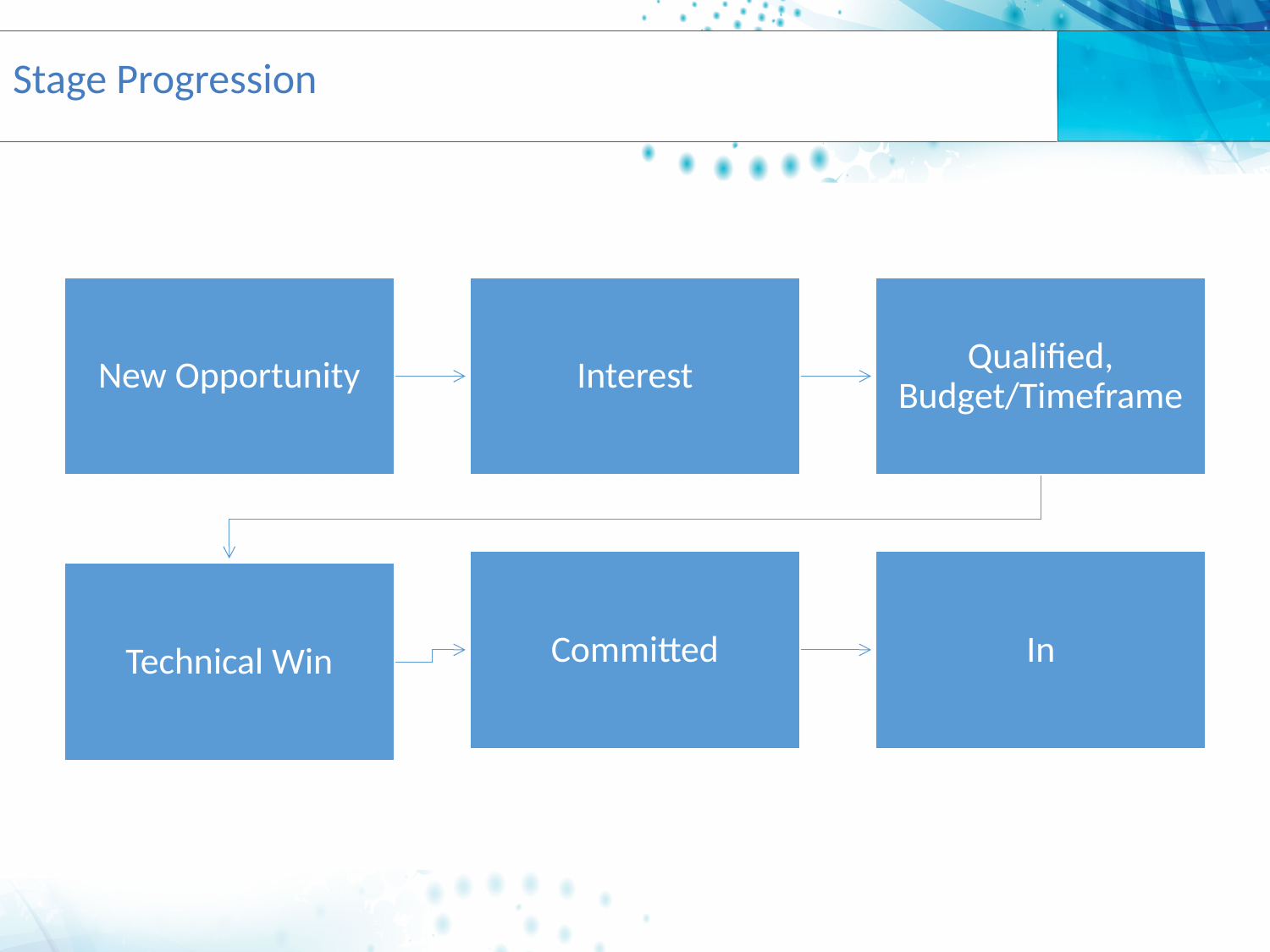

# Stage Progression

New Opportunity

Interest

Qualified, Budget/Timeframe

Technical Win

Committed
In